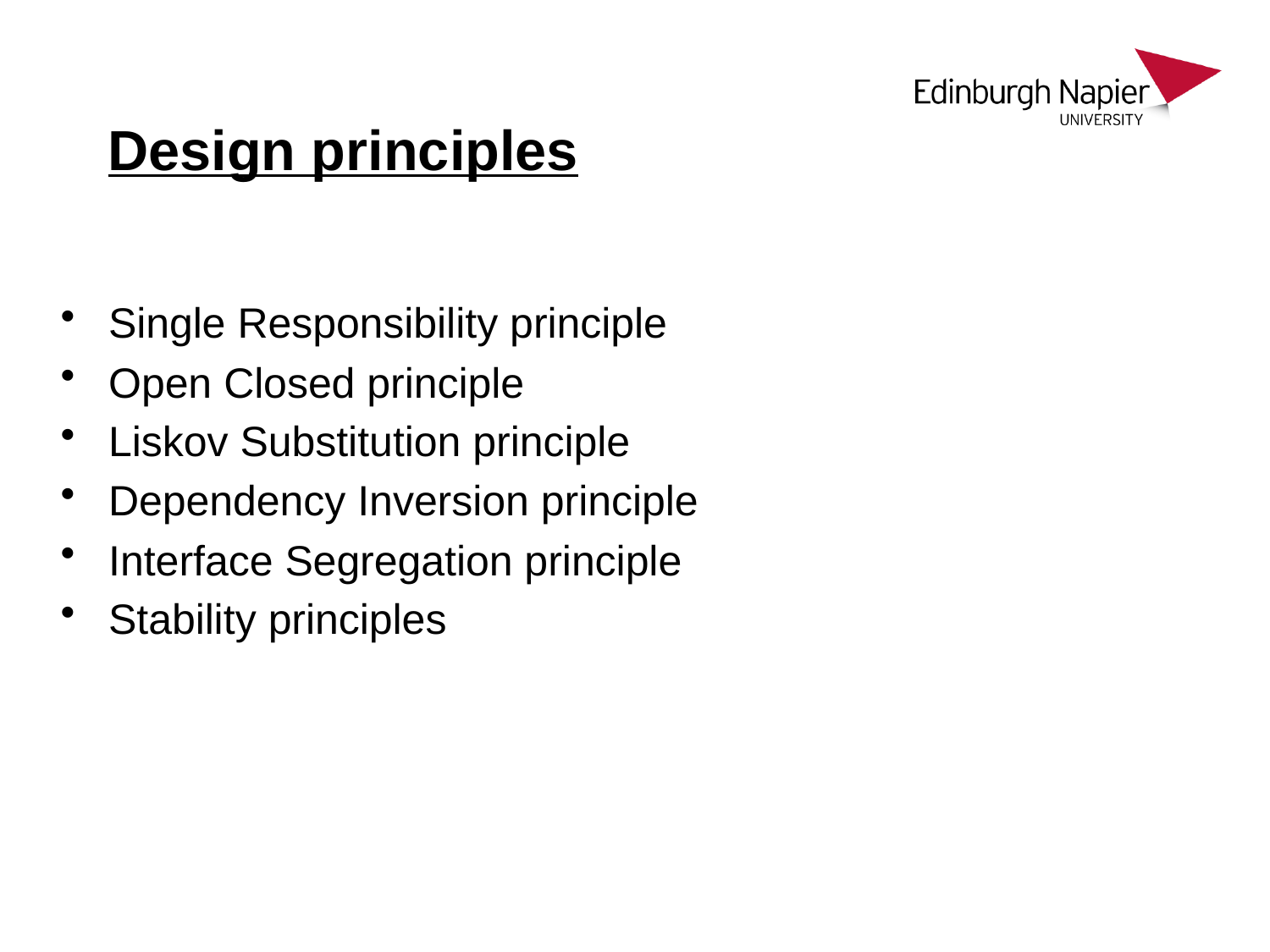

# Design principles
Single Responsibility principle
Open Closed principle
Liskov Substitution principle
Dependency Inversion principle
Interface Segregation principle
Stability principles